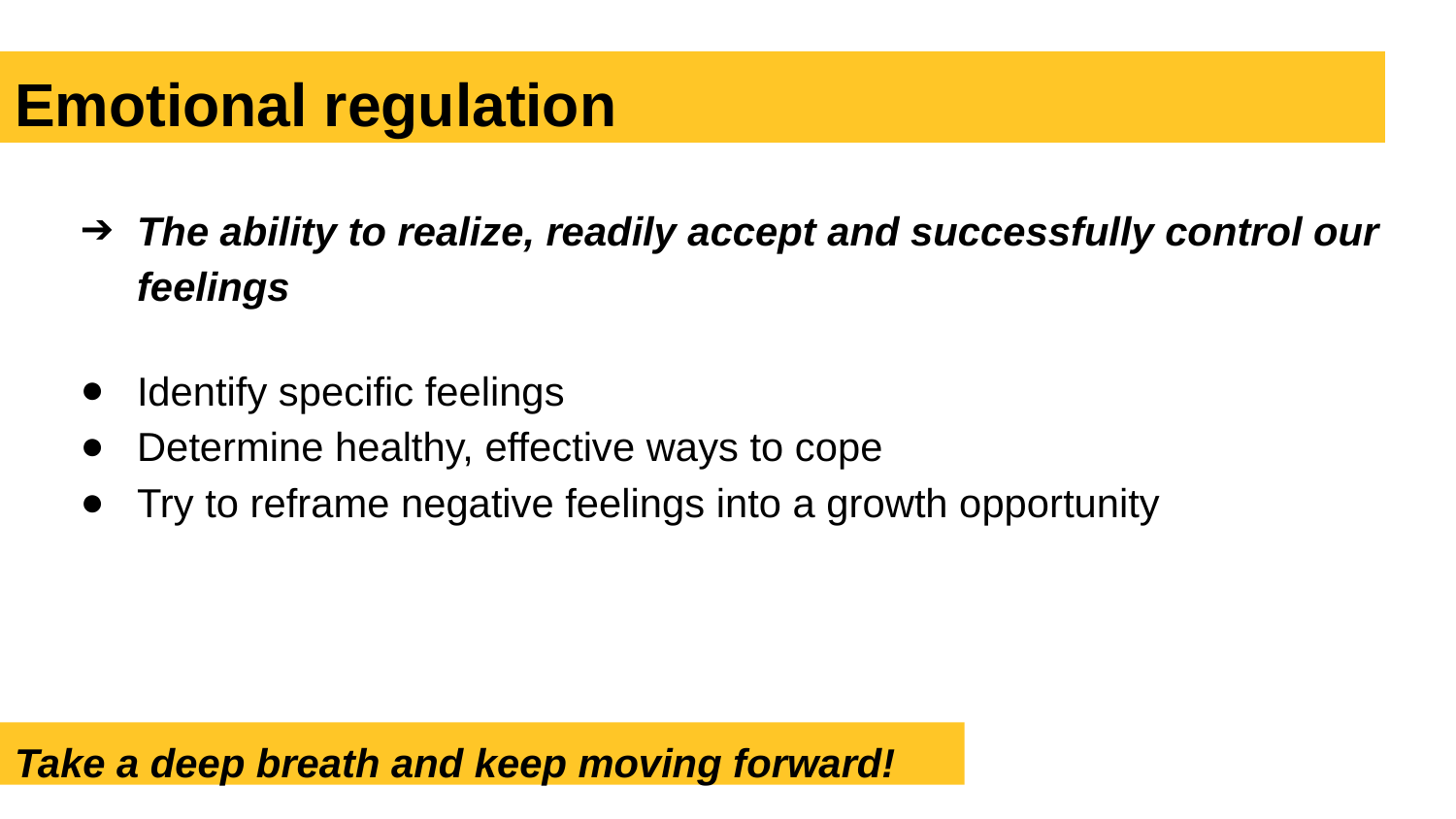

# Emotional regulation
The ability to realize, readily accept and successfully control our feelings
Identify specific feelings
Determine healthy, effective ways to cope
Try to reframe negative feelings into a growth opportunity

Take a deep breath and keep moving forward!